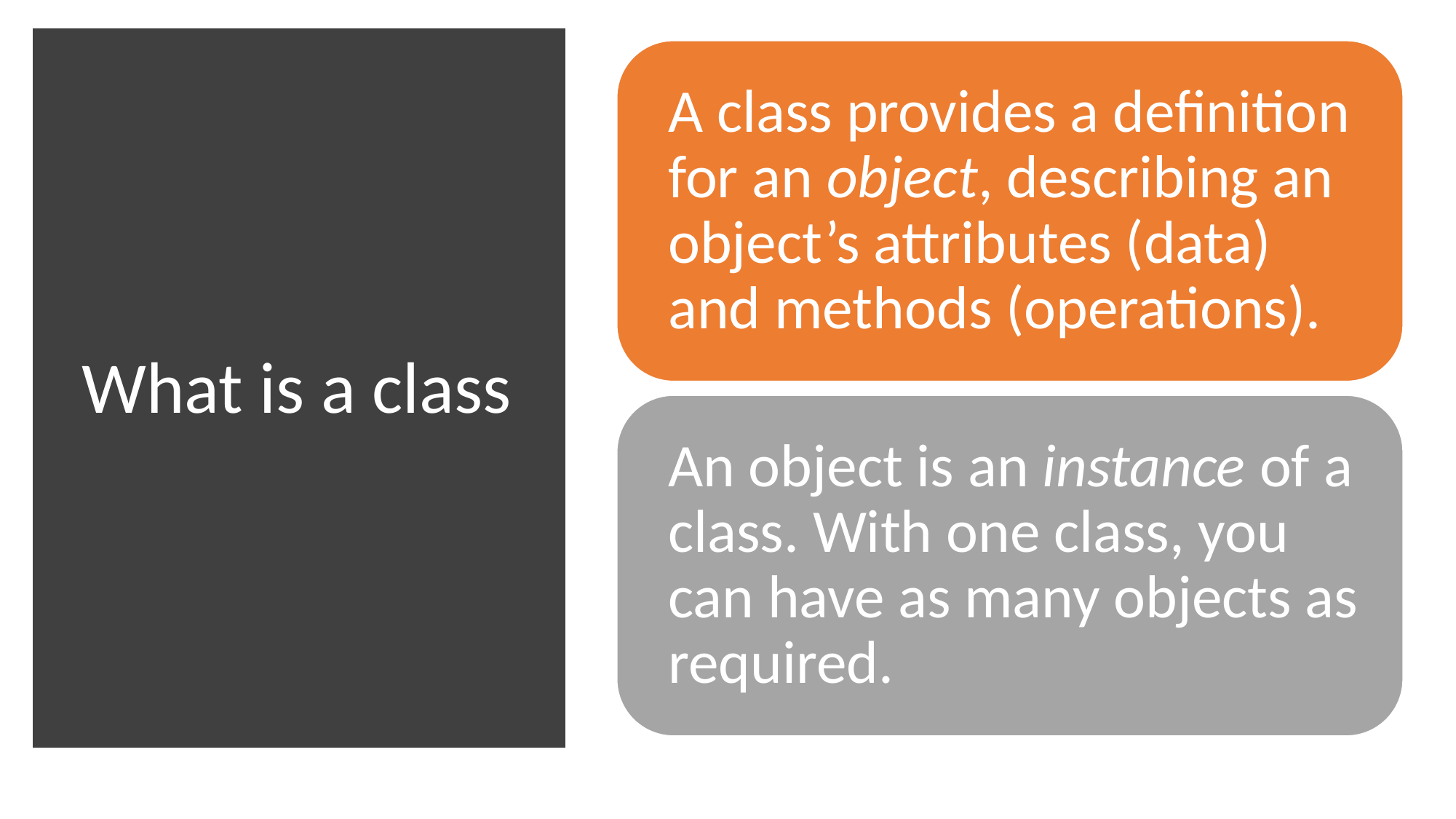

A class provides a definition for an object, describing an object’s attributes (data) and methods (operations).
An object is an instance of a class. With one class, you can have as many objects as required.
# What is a class